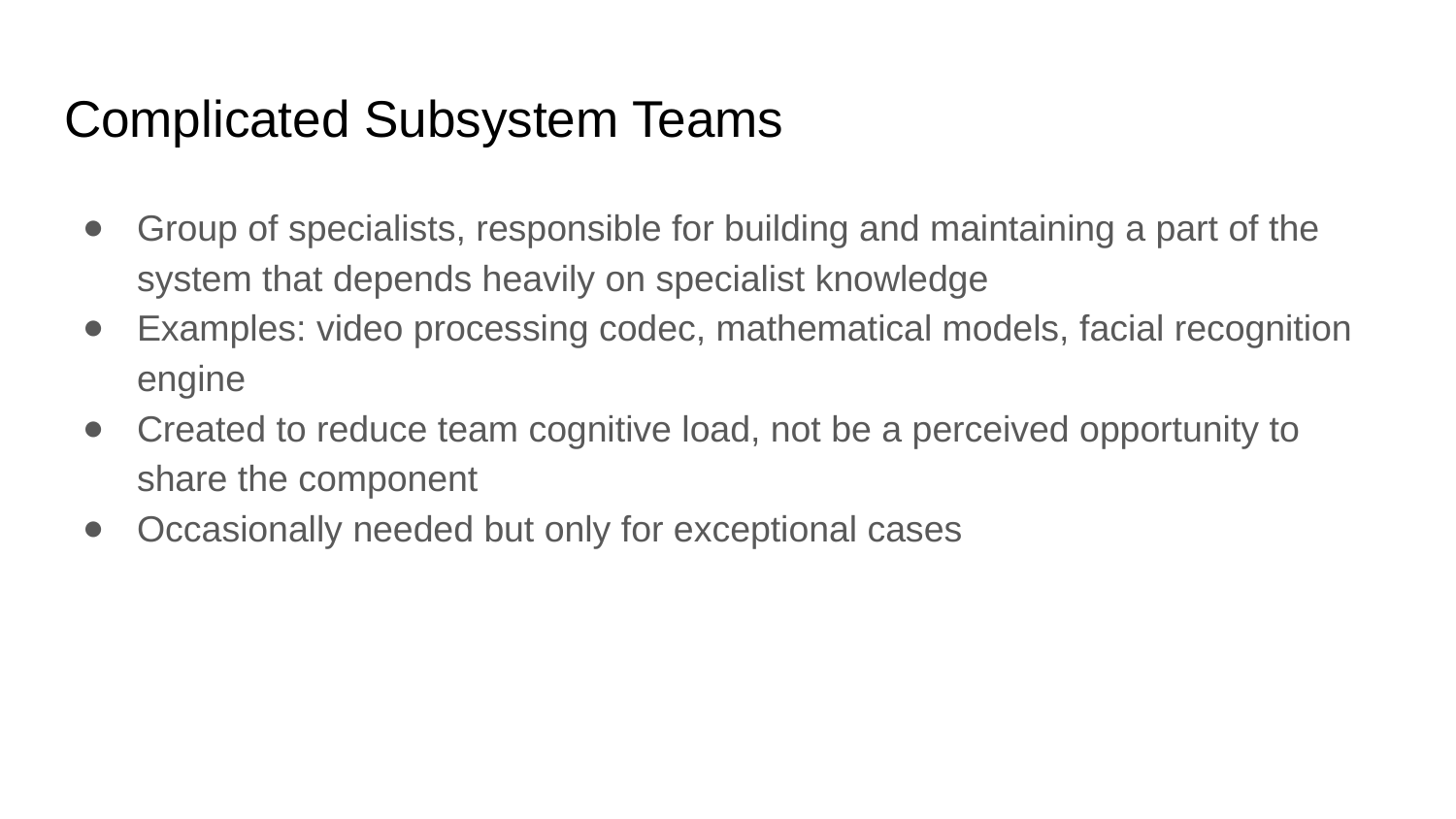

# Complicated Subsystem Teams
Group of specialists, responsible for building and maintaining a part of the system that depends heavily on specialist knowledge
Examples: video processing codec, mathematical models, facial recognition engine
Created to reduce team cognitive load, not be a perceived opportunity to share the component
Occasionally needed but only for exceptional cases